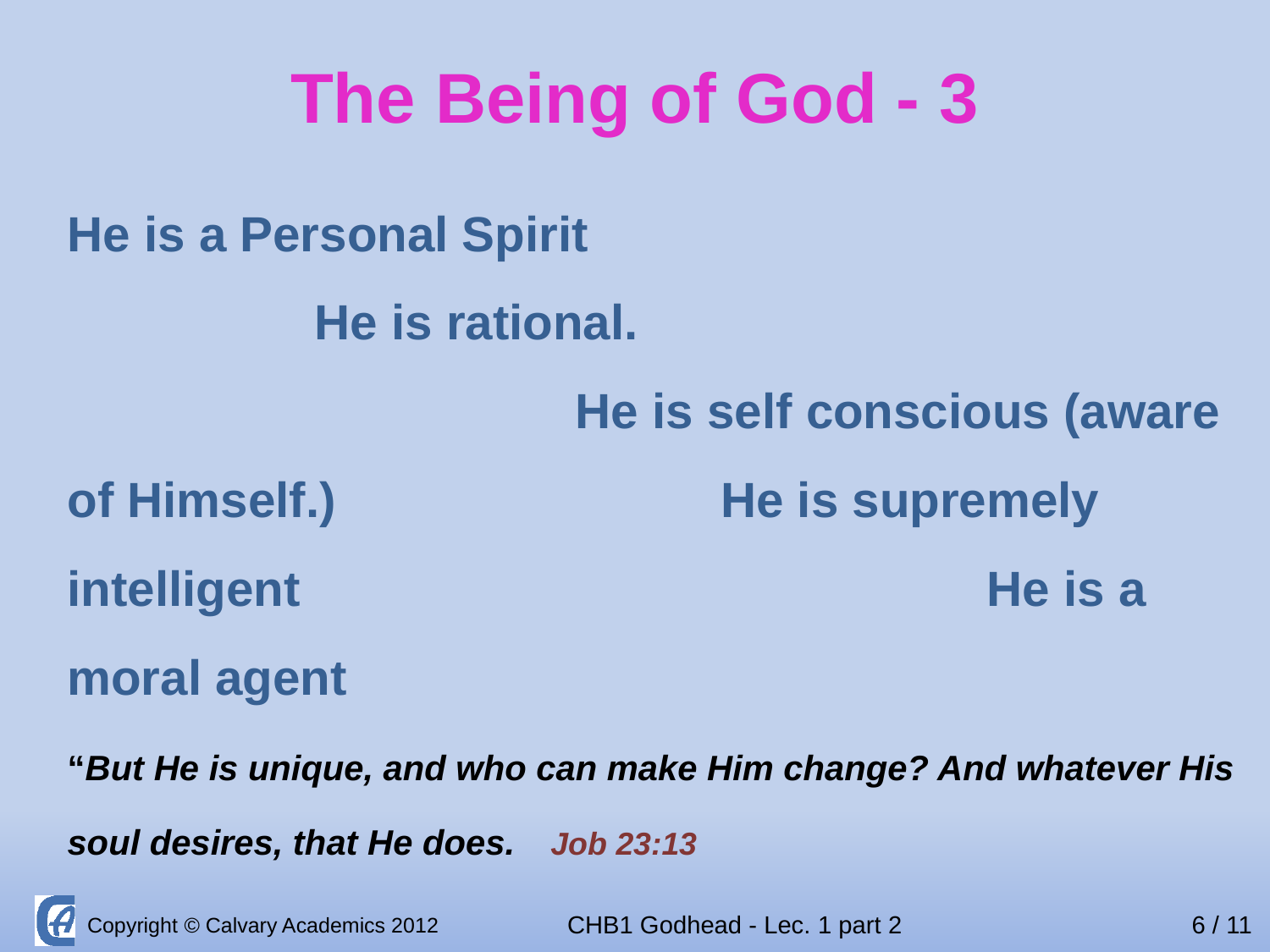

The Being of God - 3
He is a Personal Spirit                                                                  He is rational.                                                                                 He is self conscious (aware of Himself.)                            He is supremely intelligent                                                  He is a moral agent
“But He is unique, and who can make Him change? And whatever His soul desires, that He does.   Job 23:13
6 / 11